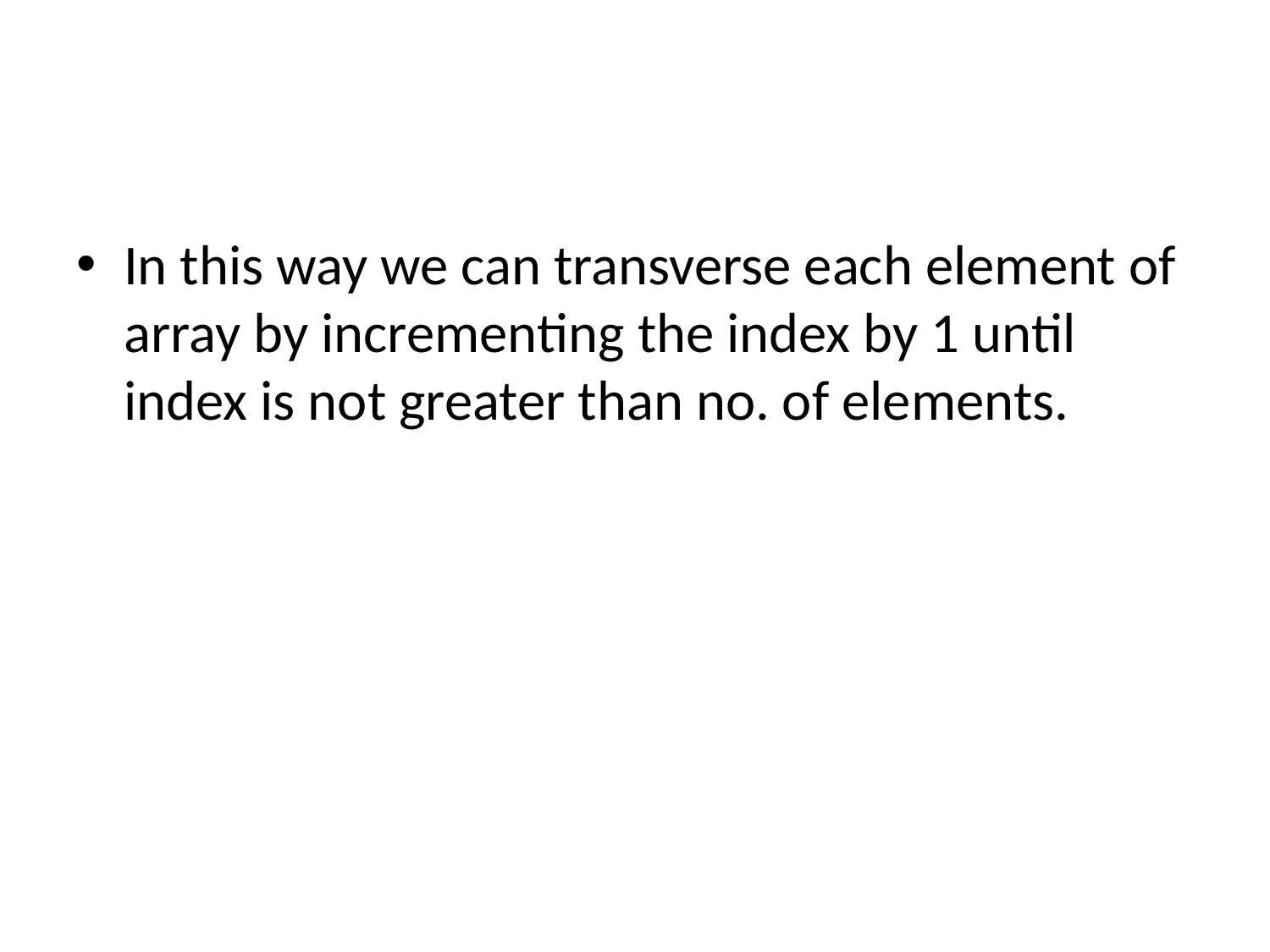

In this way we can transverse each element of array by incrementing the index by 1 until index is not greater than no. of elements.